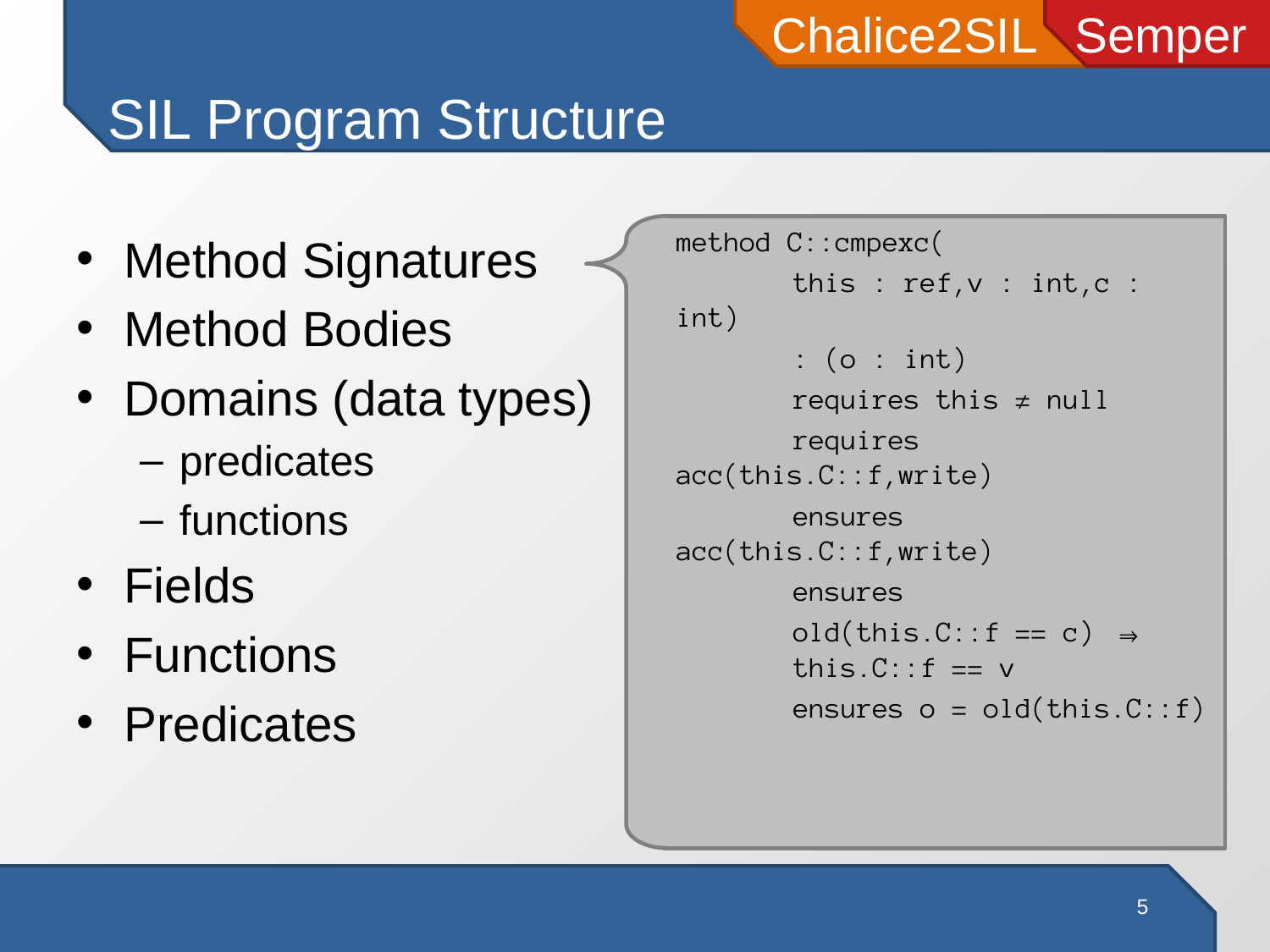

# SIL Program Structure

method C::cmpexc(
		this : ref,v : int,c : int)
	: (o : int)
	requires this ≠ null
	requires acc(this.C::f,write)
	ensures acc(this.C::f,write)
	ensures
		old(this.C::f == c) ⇒ 				this.C::f == v
	ensures o = old(this.C::f)

Method Signatures
Method Bodies
Domains (data types)
predicates
functions
Fields
Functions
Predicates

5